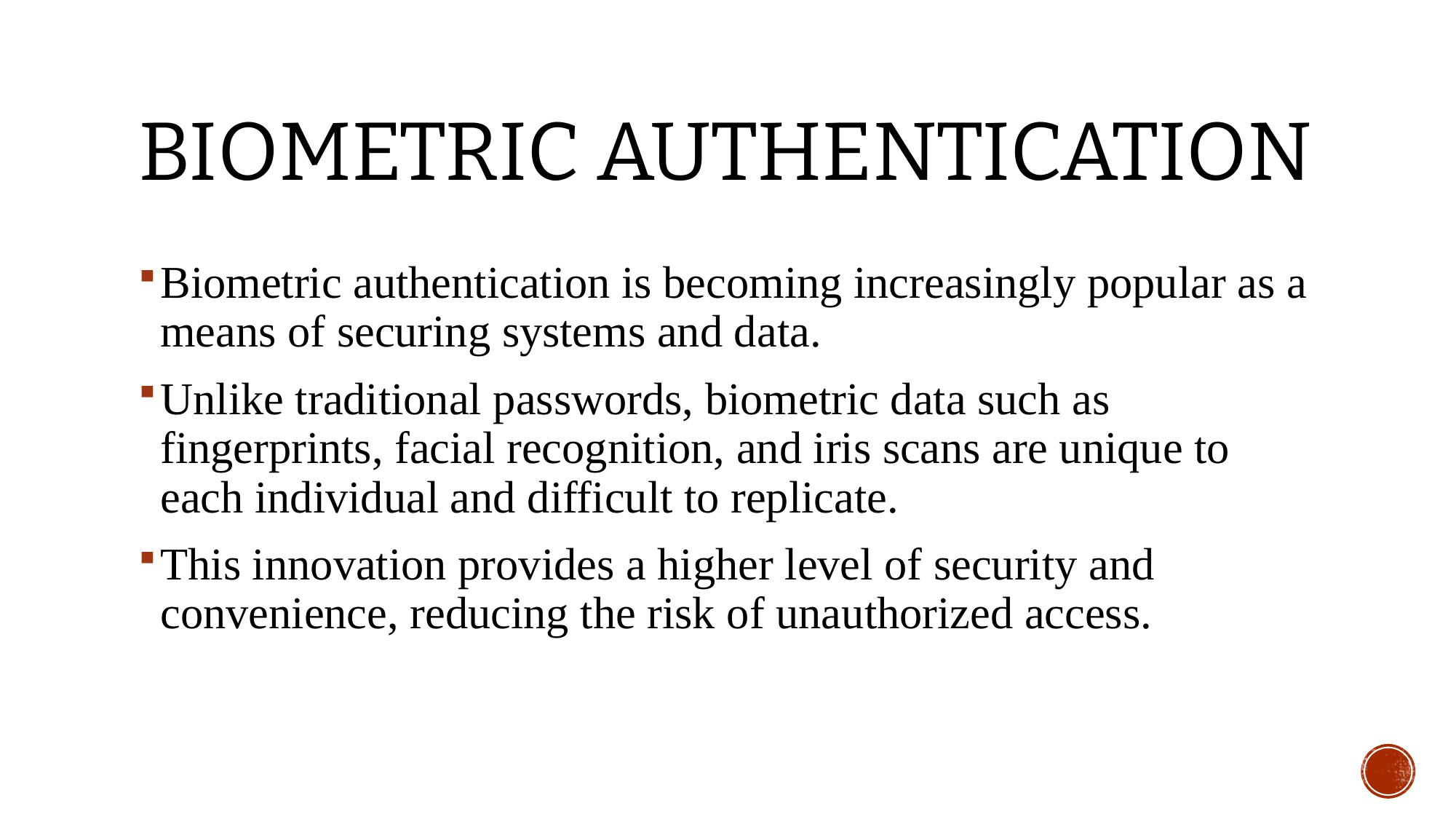

# Biometric authentication
Biometric authentication is becoming increasingly popular as a means of securing systems and data.
Unlike traditional passwords, biometric data such as fingerprints, facial recognition, and iris scans are unique to each individual and difficult to replicate.
This innovation provides a higher level of security and convenience, reducing the risk of unauthorized access.